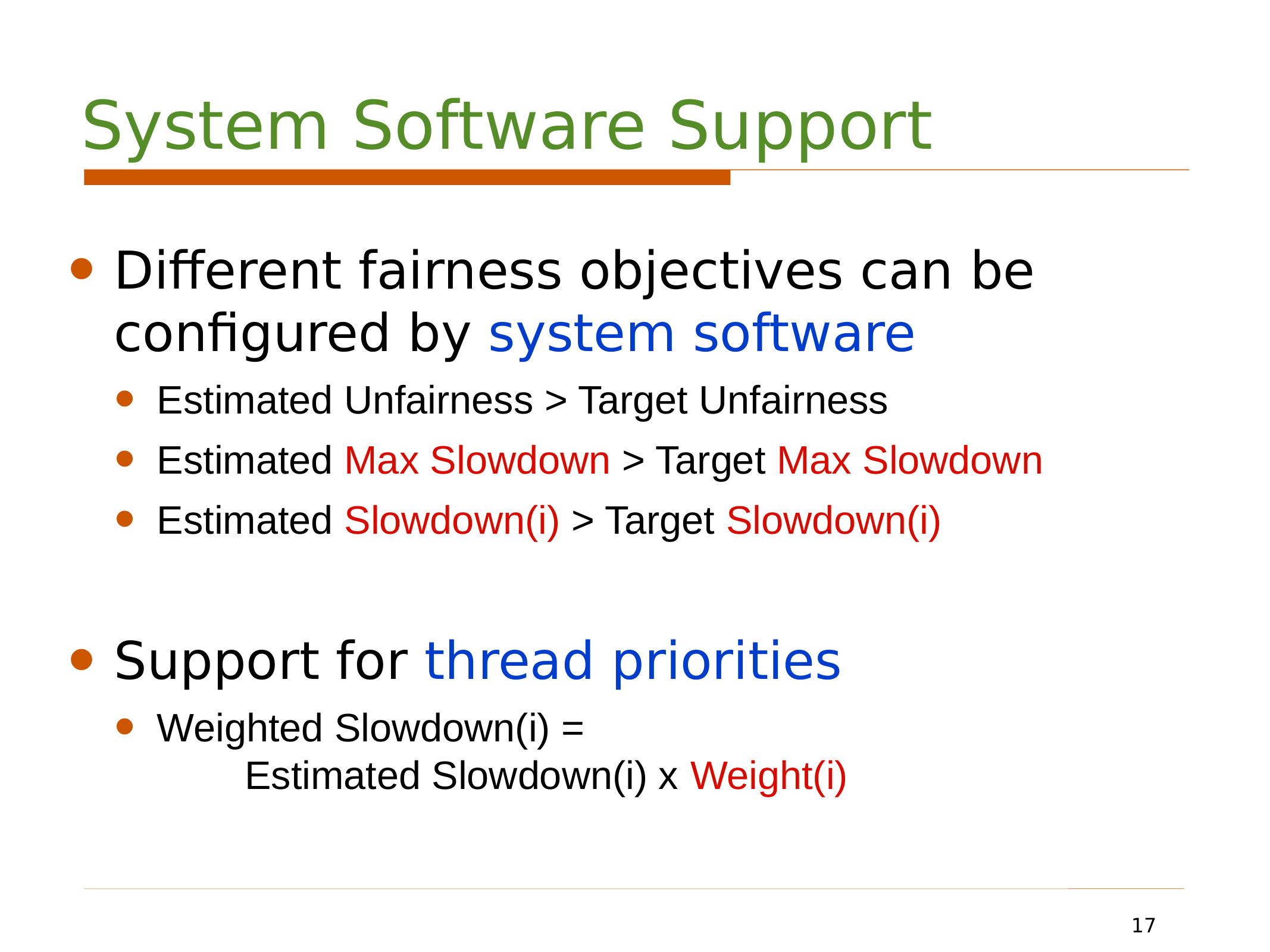

System Software Support

Different fairness objectives can be configured by system software
Estimated Unfairness > Target Unfairness
Estimated Max Slowdown > Target Max Slowdown
Estimated Slowdown(i) > Target Slowdown(i)
Support for thread priorities
Weighted Slowdown(i) =
        Estimated Slowdown(i) x Weight(i)

17
17